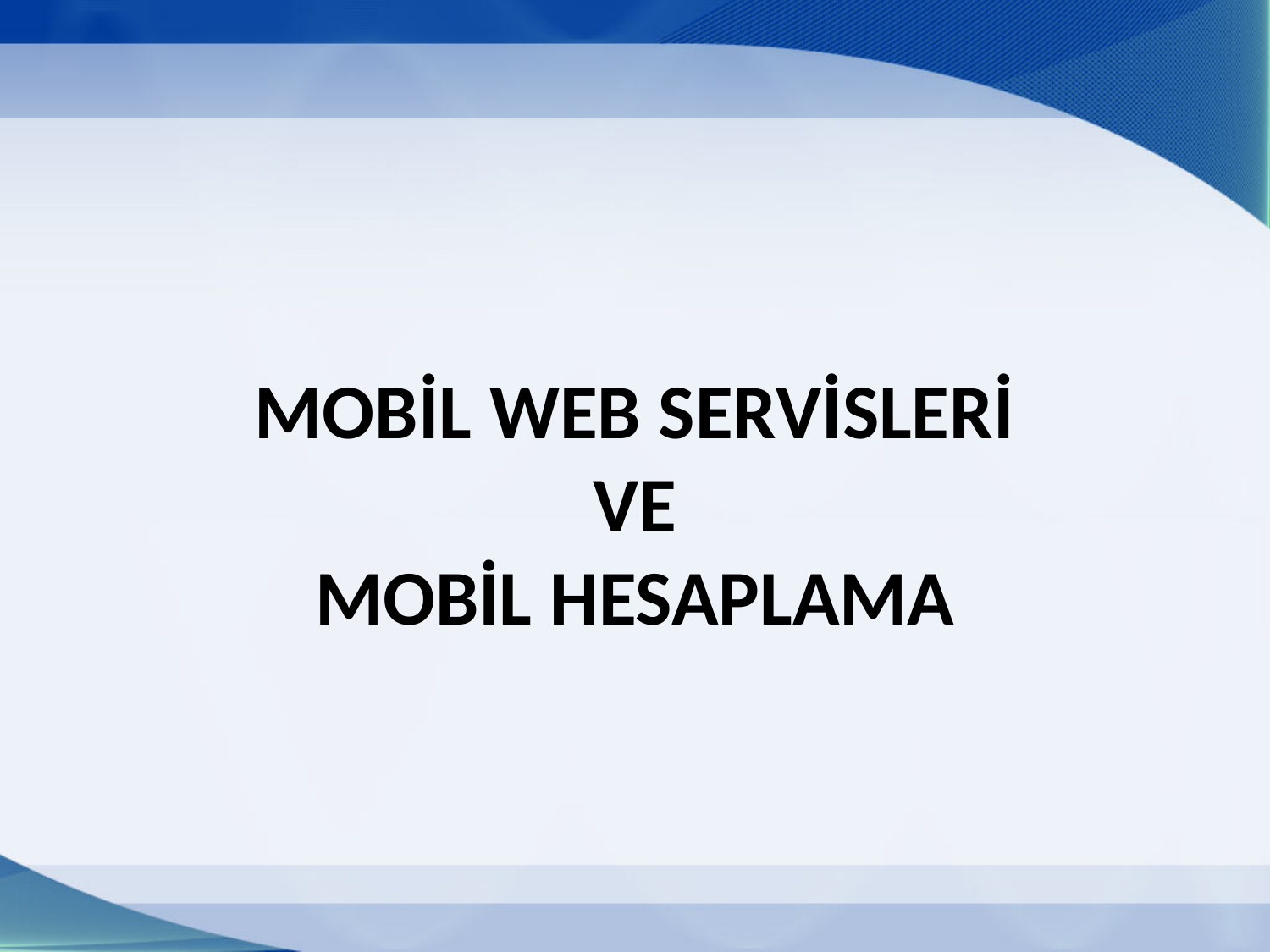

# MOBİL WEB SERVİSLERİ VE MOBİL HESAPLAMA